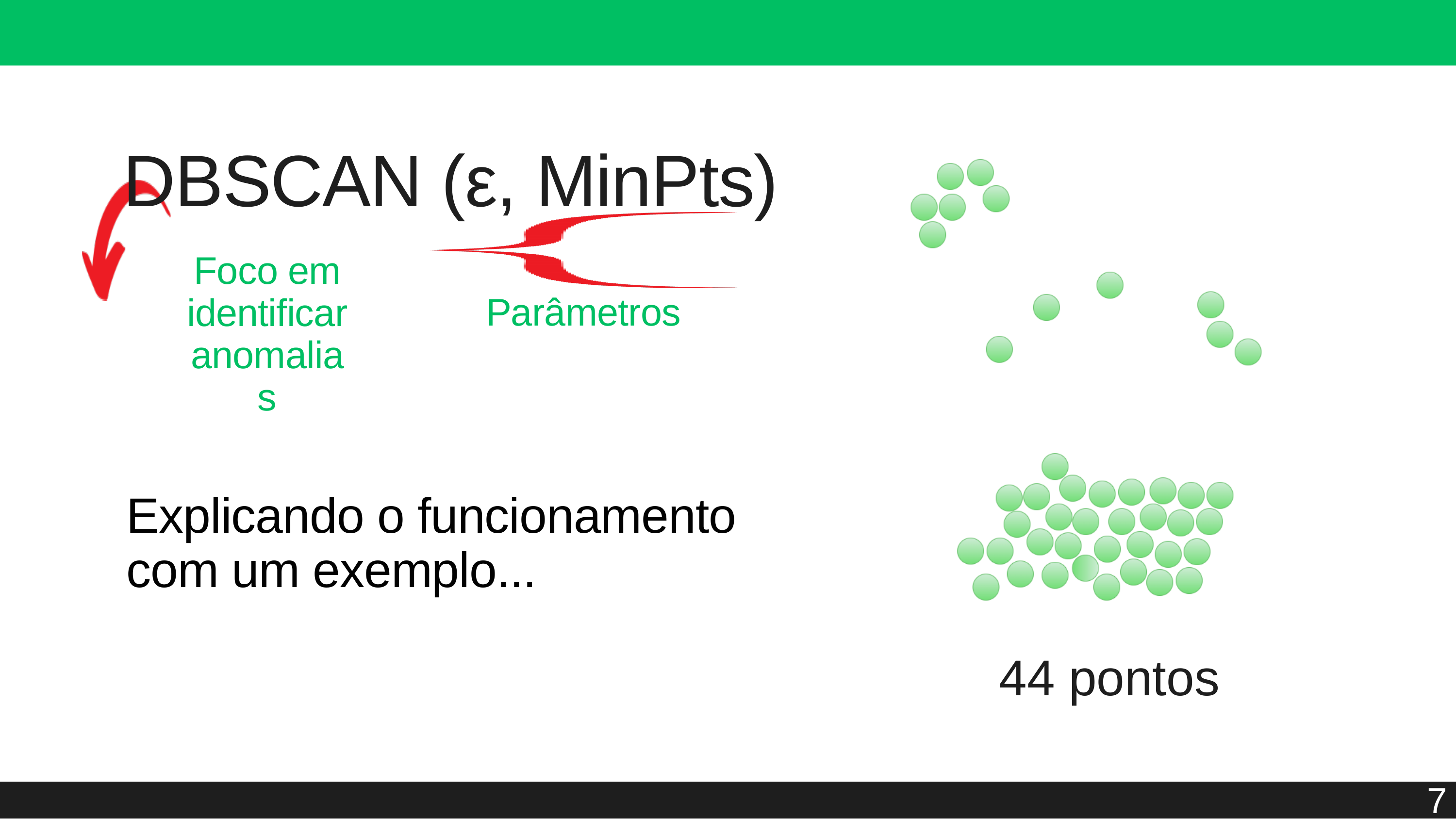

(2) Metodologia

DBSCAN (ε, MinPts)

Foco em identificar anomalias
Parâmetros
Explicando o funcionamento com um exemplo...
44 pontos
7

XVII Workshop de Trabalhos de Iniciação Científica e de Graduação (WTICG) - SBSeg 2023